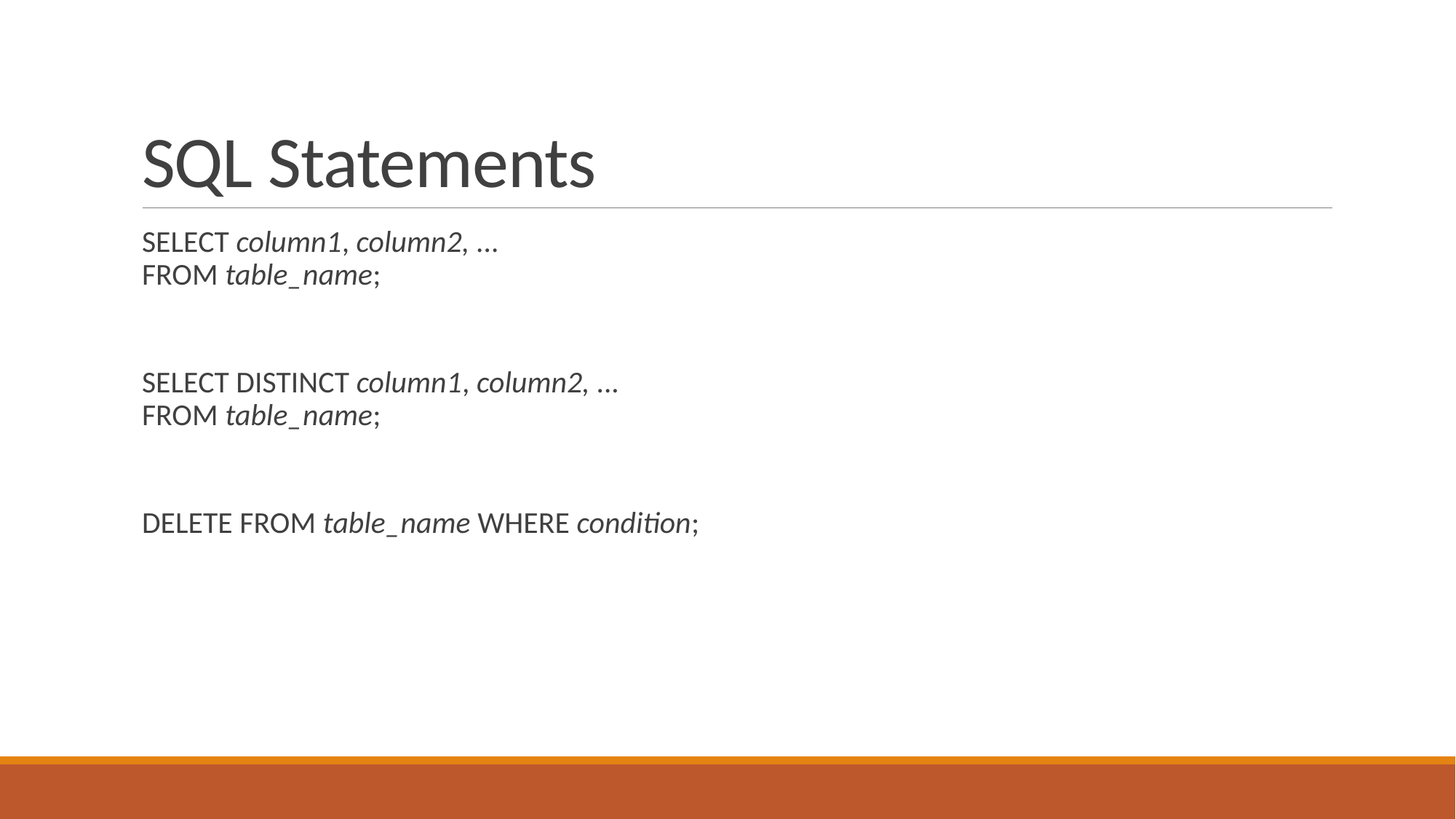

# SQL Statements
SELECT column1, column2, ...
FROM table_name;

SELECT DISTINCT column1, column2, ...
FROM table_name;

DELETE FROM table_name WHERE condition;